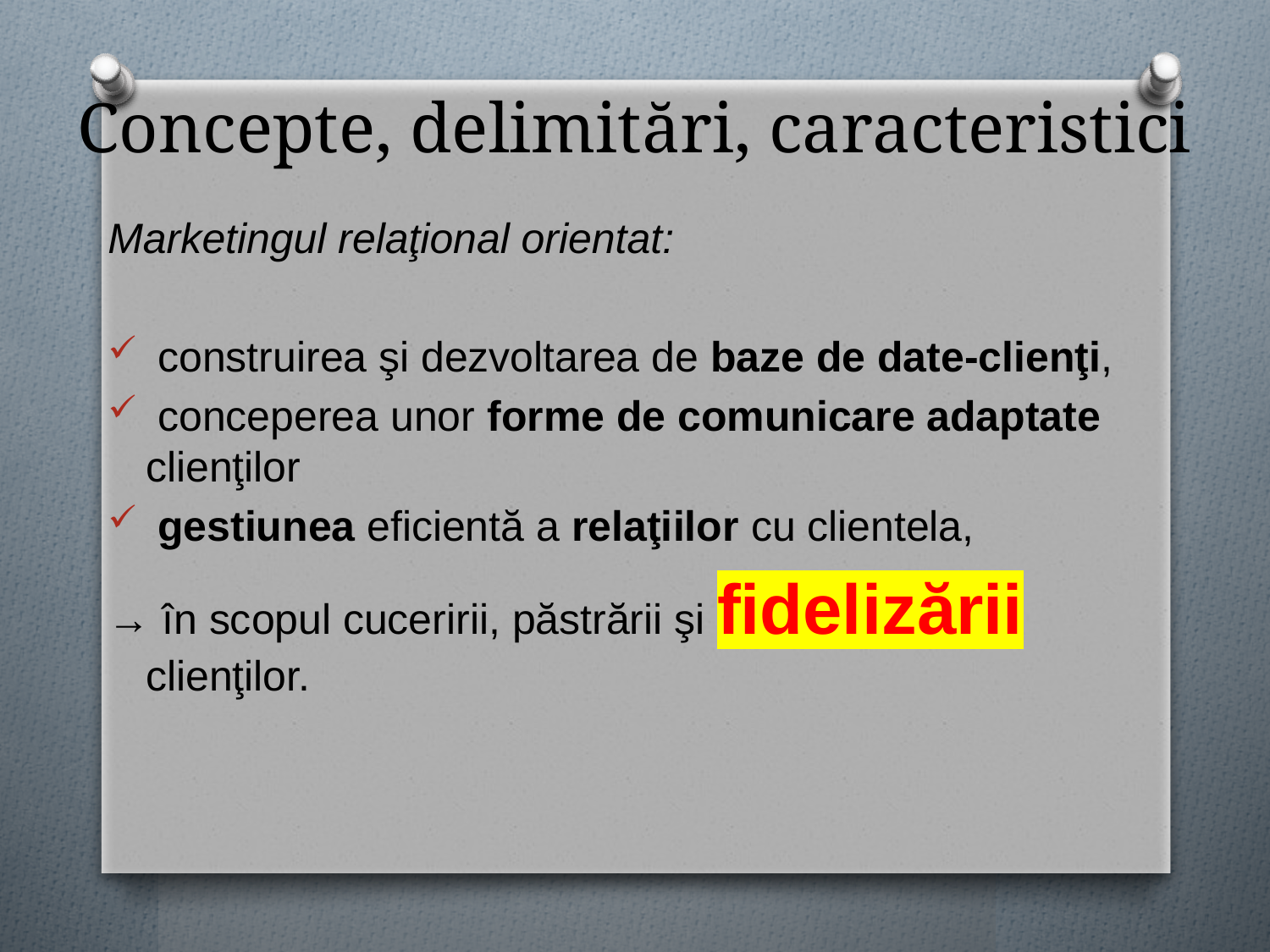

# Concepte, delimitări, caracteristici
Marketingul relaţional orientat:

 construirea şi dezvoltarea de baze de date-clienţi,
 conceperea unor forme de comunicare adaptate clienţilor
 gestiunea eficientă a relaţiilor cu clientela,
→ în scopul cuceririi, păstrării şi fidelizării clienţilor.